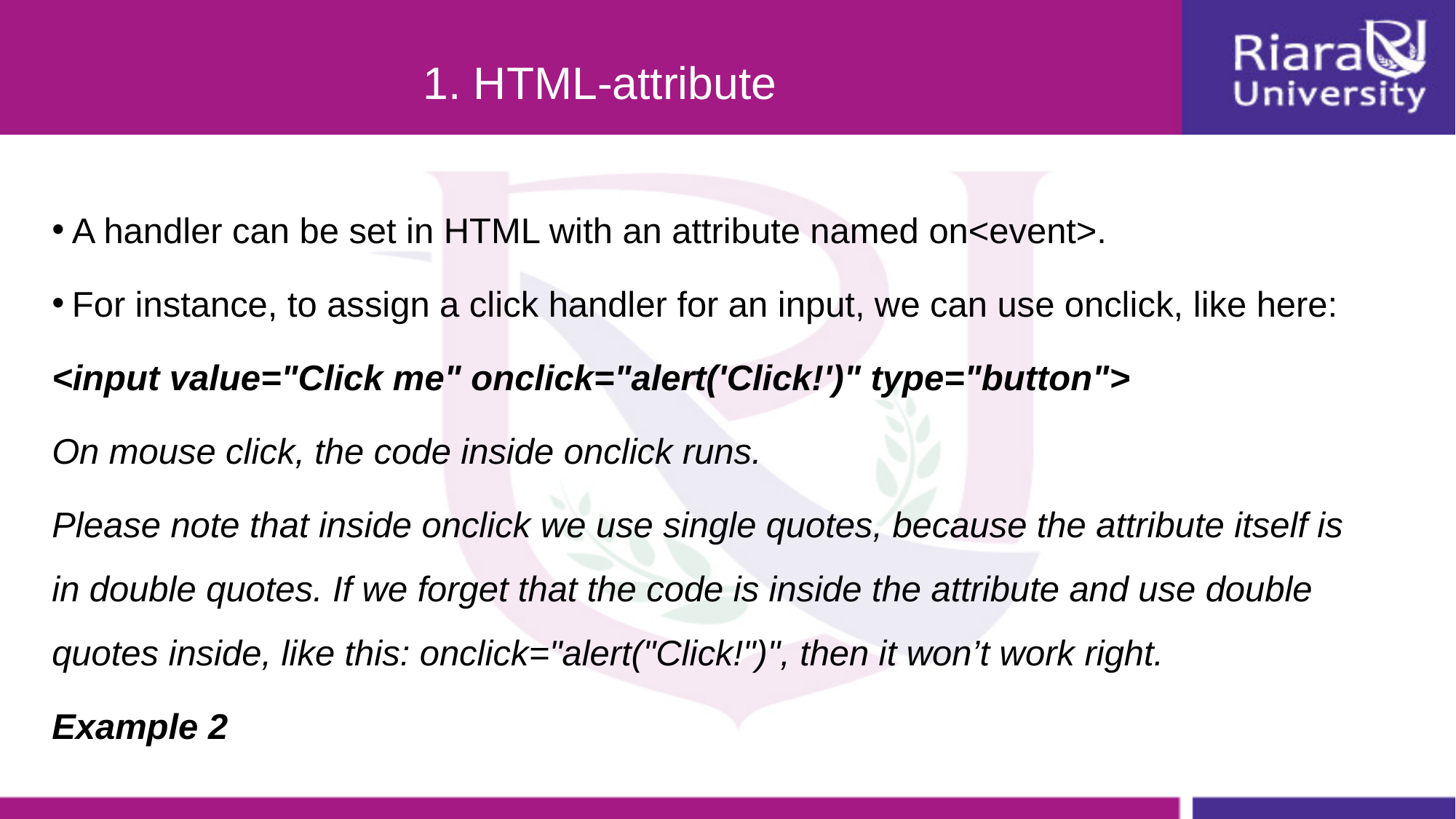

# 1. HTML-attribute
A handler can be set in HTML with an attribute named on<event>.
For instance, to assign a click handler for an input, we can use onclick, like here:
<input value="Click me" onclick="alert('Click!')" type="button">
On mouse click, the code inside onclick runs.
Please note that inside onclick we use single quotes, because the attribute itself is in double quotes. If we forget that the code is inside the attribute and use double quotes inside, like this: onclick="alert("Click!")", then it won’t work right.
Example 2